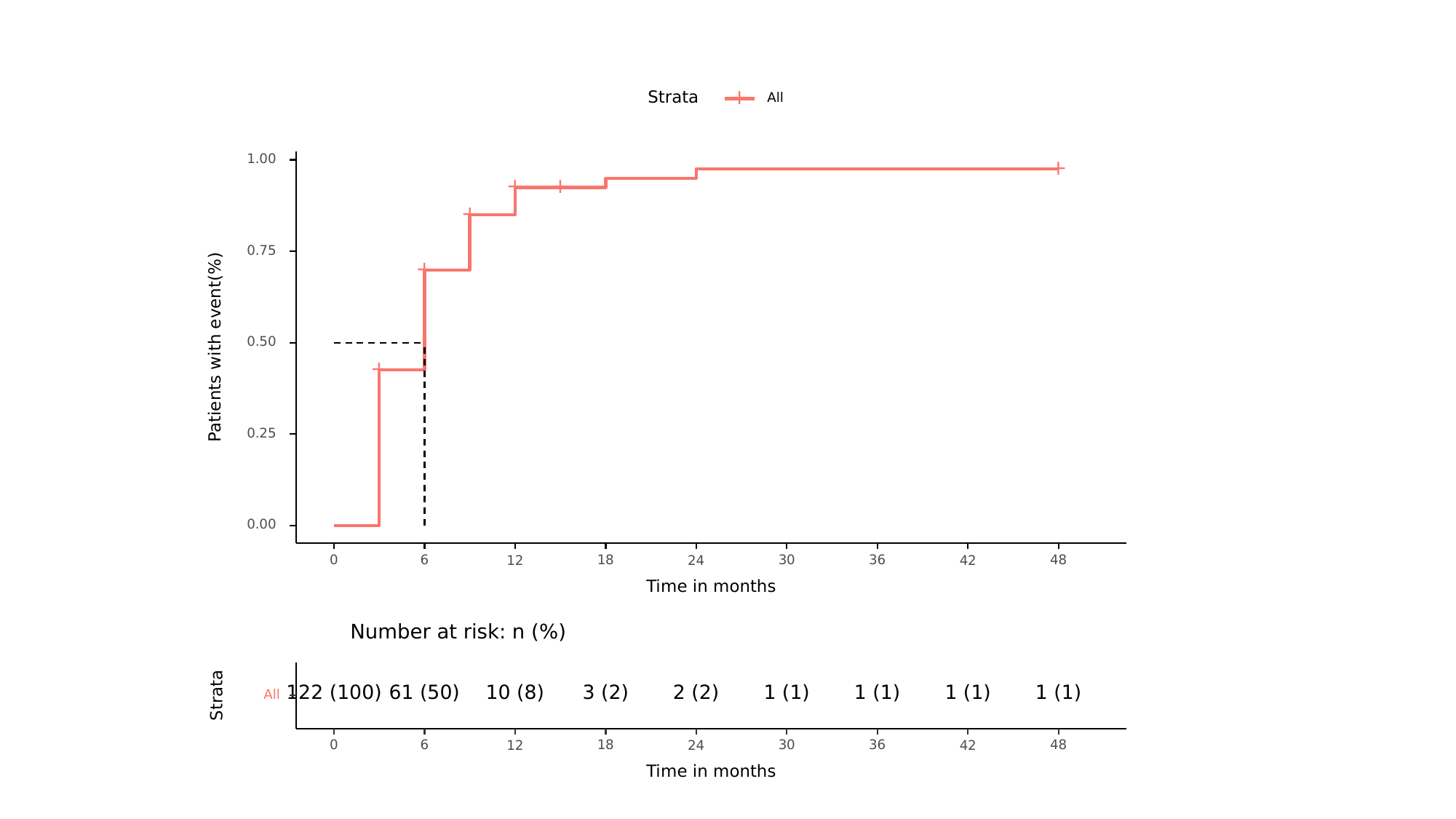

+
Strata
All

1.00
+

+
+
+
0.75

+
0.50
Patients with event(%)

+
0.25

0.00

0
6
18
30
36
48
12
24
42
Time in months

Number at risk: n (%)

122 (100)
61 (50)
10 (8)
3 (2)
2 (2)
1 (1)
1 (1)
1 (1)
1 (1)
Strata
All

0
6
18
30
36
48
12
24
42
Time in months